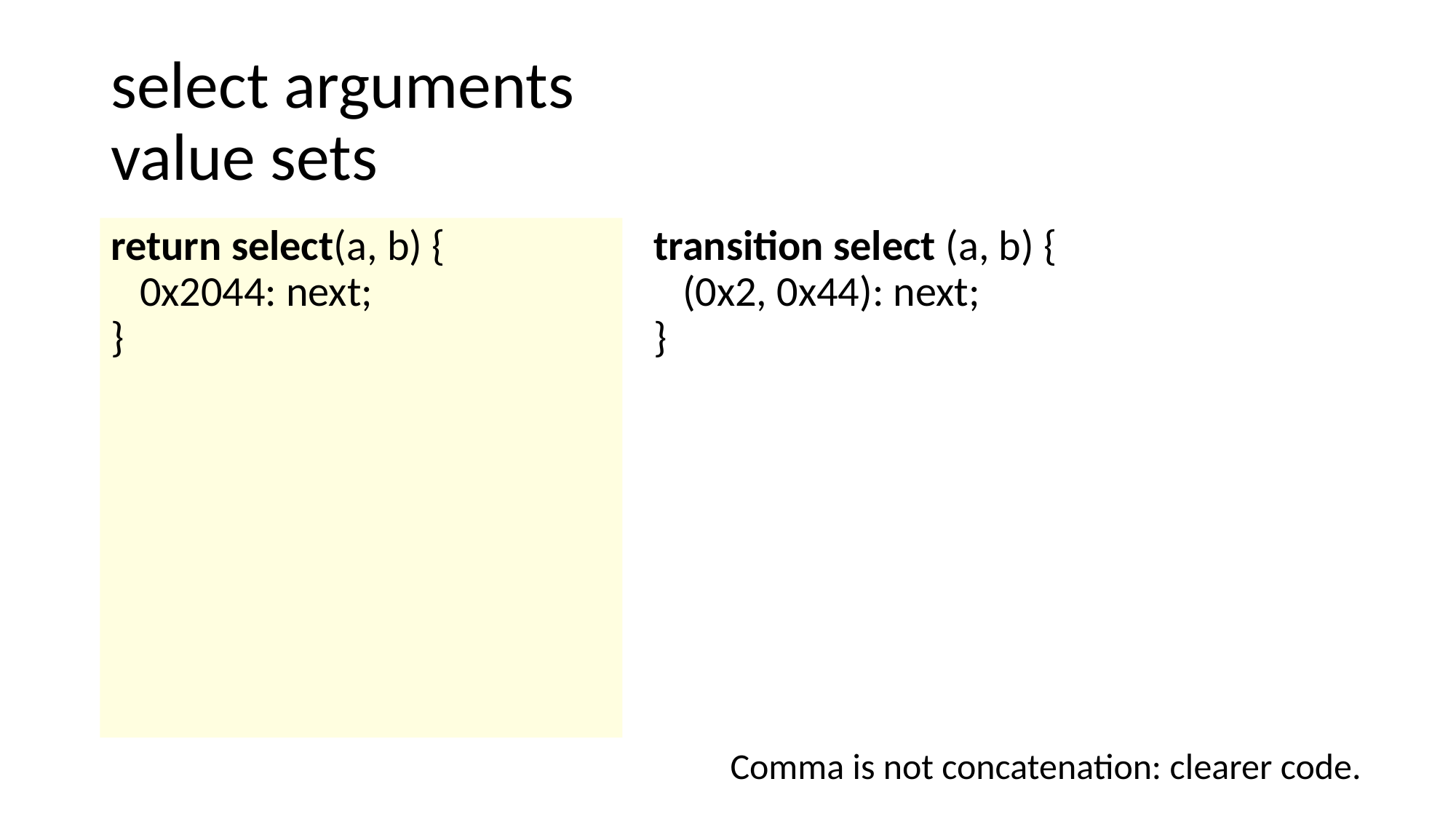

# select arguments value sets
return select(a, b) {
   0x2044: next;
}
transition select (a, b) {
   (0x2, 0x44): next;
}

Comma is not concatenation: clearer code.